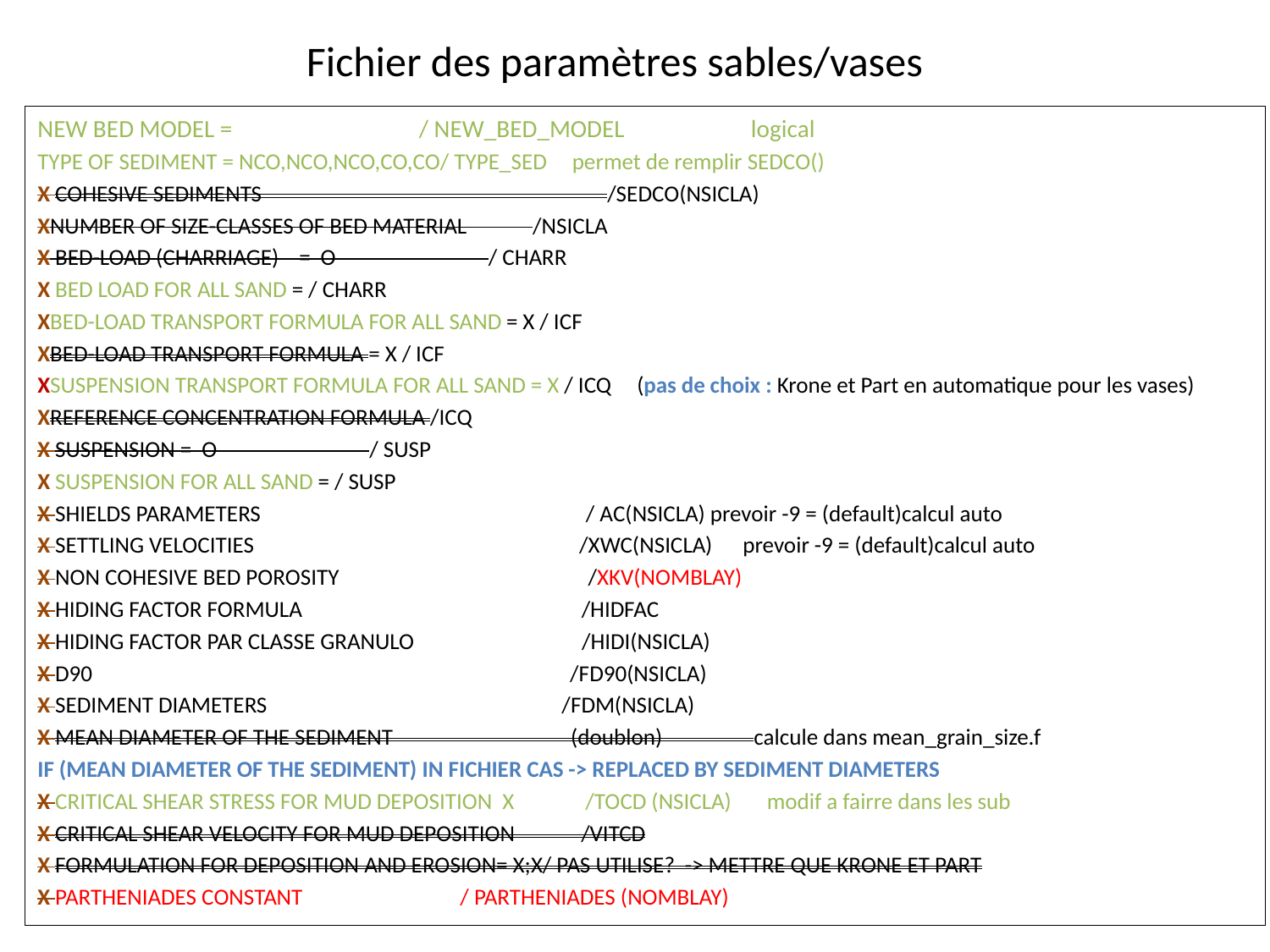

# Fichier des paramètres sables/vases
NEW BED MODEL =                                  / NEW_BED_MODEL                       logical
TYPE OF SEDIMENT = NCO,NCO,NCO,CO,CO/ TYPE_SED     permet de remplir SEDCO()
X COHESIVE SEDIMENTS                                                                    /SEDCO(NSICLA)
XNUMBER OF SIZE-CLASSES OF BED MATERIAL             /NSICLA
X BED-LOAD (CHARRIAGE)    =  O                              / CHARR
X BED LOAD FOR ALL SAND = / CHARR
XBED-LOAD TRANSPORT FORMULA FOR ALL SAND = X / ICF
XBED-LOAD TRANSPORT FORMULA = X / ICF
XSUSPENSION TRANSPORT FORMULA FOR ALL SAND = X / ICQ     (pas de choix : Krone et Part en automatique pour les vases)
XREFERENCE CONCENTRATION FORMULA /ICQ
X SUSPENSION =  O                              / SUSP
X SUSPENSION FOR ALL SAND = / SUSP
X SHIELDS PARAMETERS                                                                / AC(NSICLA) prevoir -9 = (default)calcul auto
X SETTLING VELOCITIES                                                                /XWC(NSICLA)      prevoir -9 = (default)calcul auto
X NON COHESIVE BED POROSITY                                                 /XKV(NOMBLAY)
X HIDING FACTOR FORMULA                                                       /HIDFAC
X HIDING FACTOR PAR CLASSE GRANULO                                 /HIDI(NSICLA)
X D90                                                                                              /FD90(NSICLA)
X SEDIMENT DIAMETERS                                                          /FDM(NSICLA)
X MEAN DIAMETER OF THE SEDIMENT                                   (doublon)                  calcule dans mean_grain_size.f
IF (MEAN DIAMETER OF THE SEDIMENT) IN FICHIER CAS -> REPLACED BY SEDIMENT DIAMETERS
X CRITICAL SHEAR STRESS FOR MUD DEPOSITION  X              /TOCD (NSICLA)       modif a fairre dans les sub
X CRITICAL SHEAR VELOCITY FOR MUD DEPOSITION             /VITCD
X FORMULATION FOR DEPOSITION AND EROSION= X;X/ PAS UTILISE?  -> METTRE QUE KRONE ET PART
X PARTHENIADES CONSTANT                               / PARTHENIADES (NOMBLAY)